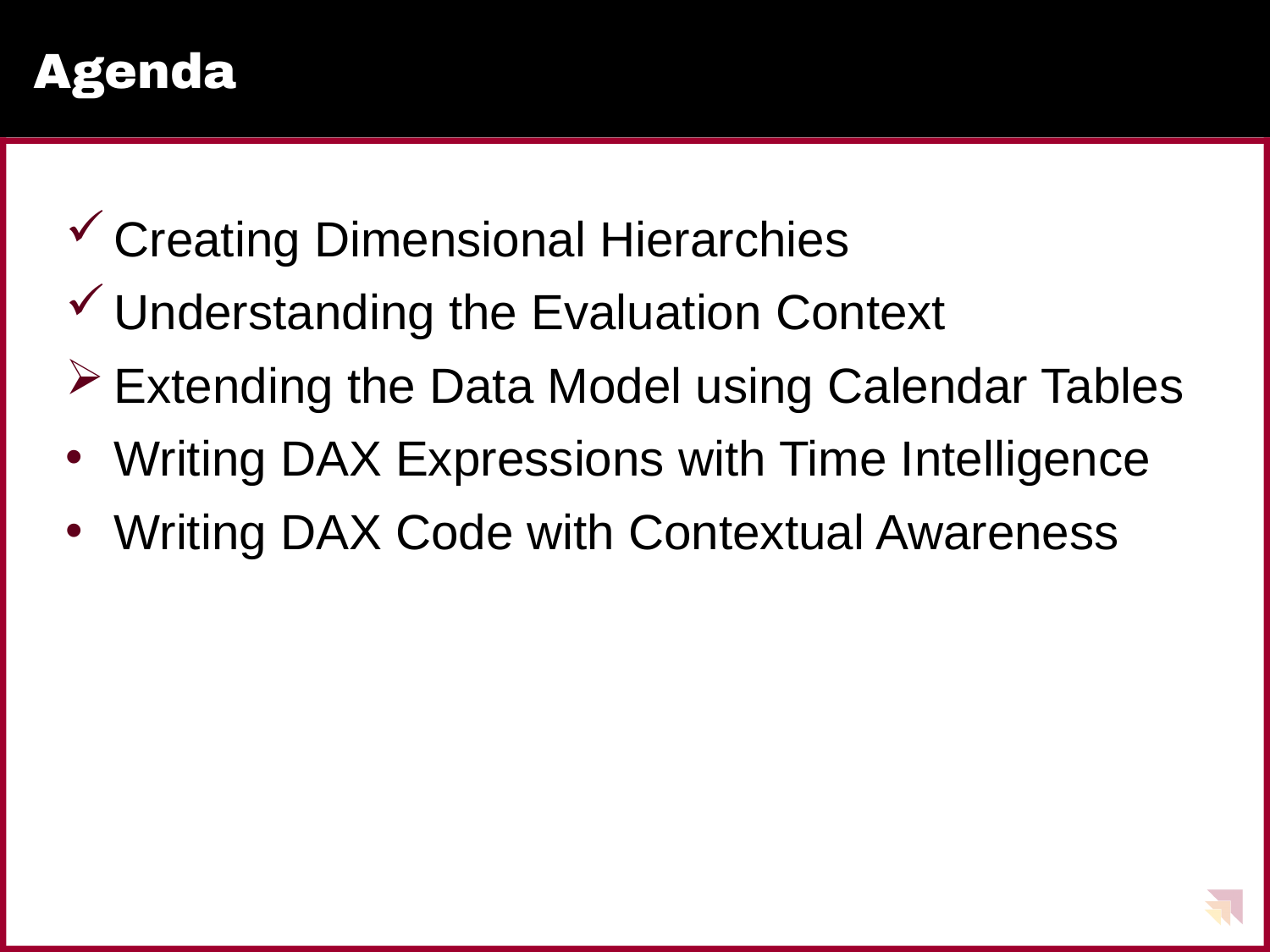

# Agenda
Creating Dimensional Hierarchies
Understanding the Evaluation Context
Extending the Data Model using Calendar Tables
Writing DAX Expressions with Time Intelligence
Writing DAX Code with Contextual Awareness